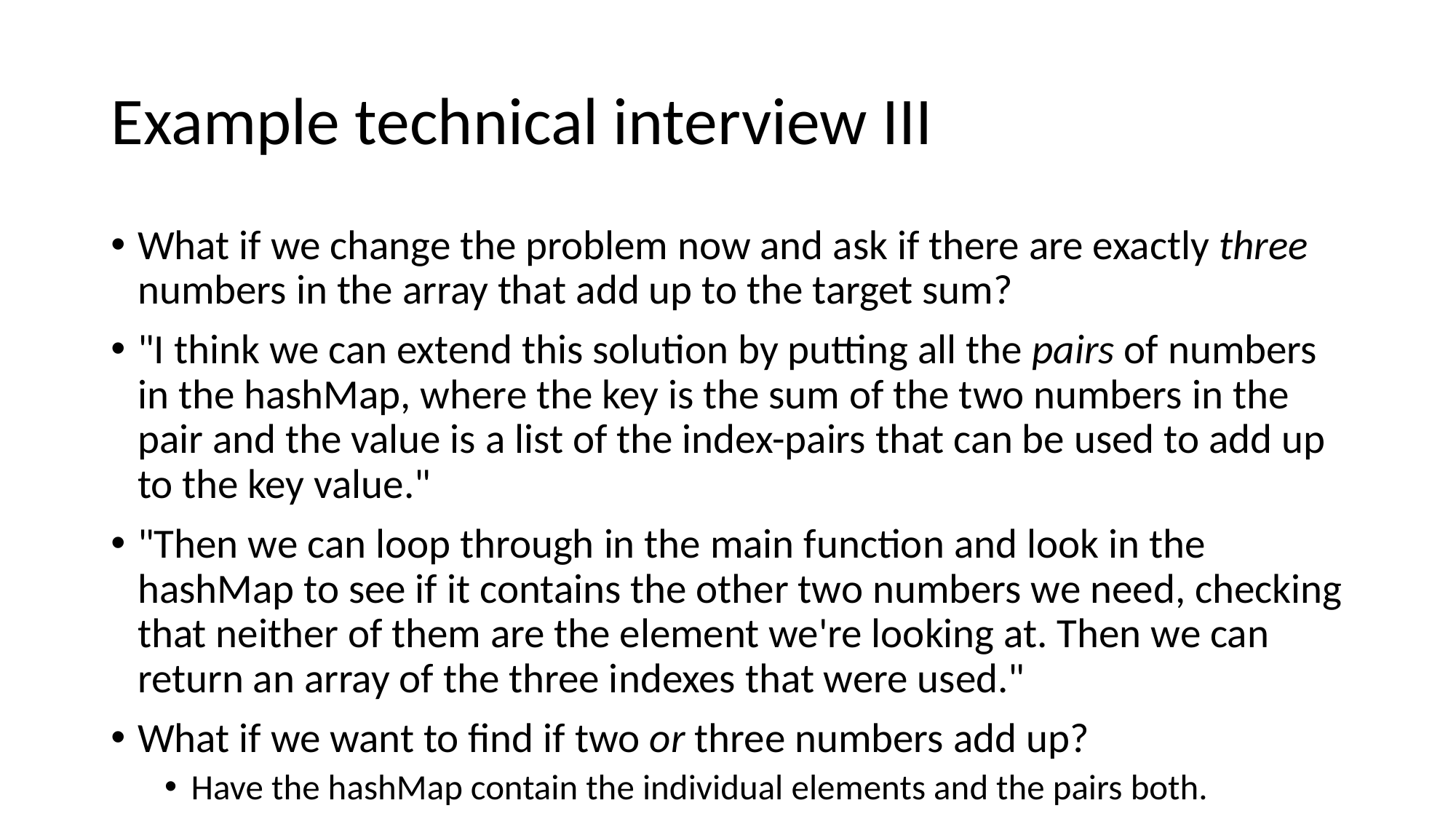

# Example technical interview III
What if we change the problem now and ask if there are exactly three numbers in the array that add up to the target sum?
"I think we can extend this solution by putting all the pairs of numbers in the hashMap, where the key is the sum of the two numbers in the pair and the value is a list of the index-pairs that can be used to add up to the key value."
"Then we can loop through in the main function and look in the hashMap to see if it contains the other two numbers we need, checking that neither of them are the element we're looking at. Then we can return an array of the three indexes that were used."
What if we want to find if two or three numbers add up?
Have the hashMap contain the individual elements and the pairs both.